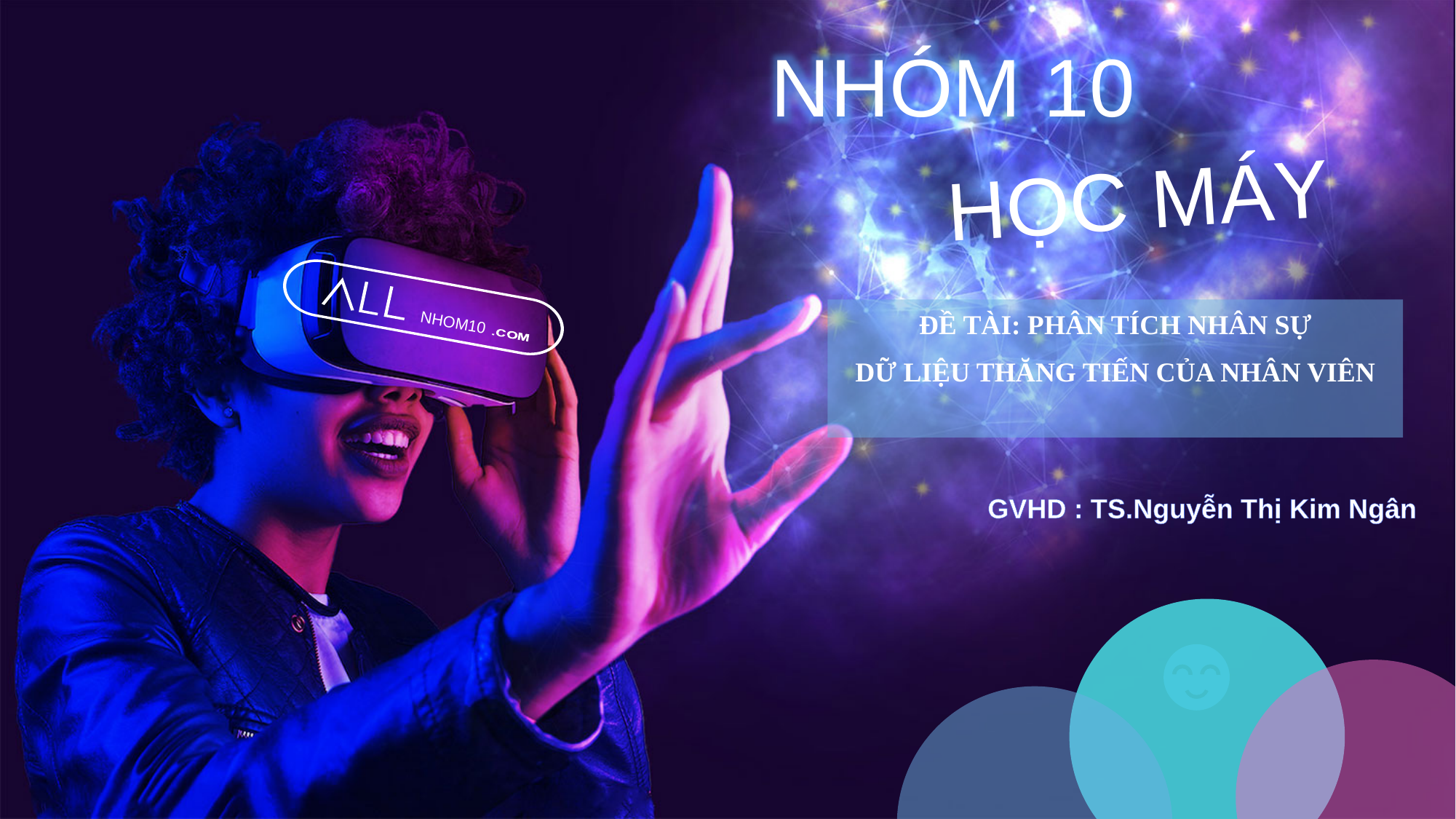

NHÓM 10
HỌC MÁY

ĐỀ TÀI: PHÂN TÍCH NHÂN SỰ
DỮ LIỆU THĂNG TIẾN CỦA NHÂN VIÊN

NHOM10
GVHD : TS.Nguyễn Thị Kim Ngân